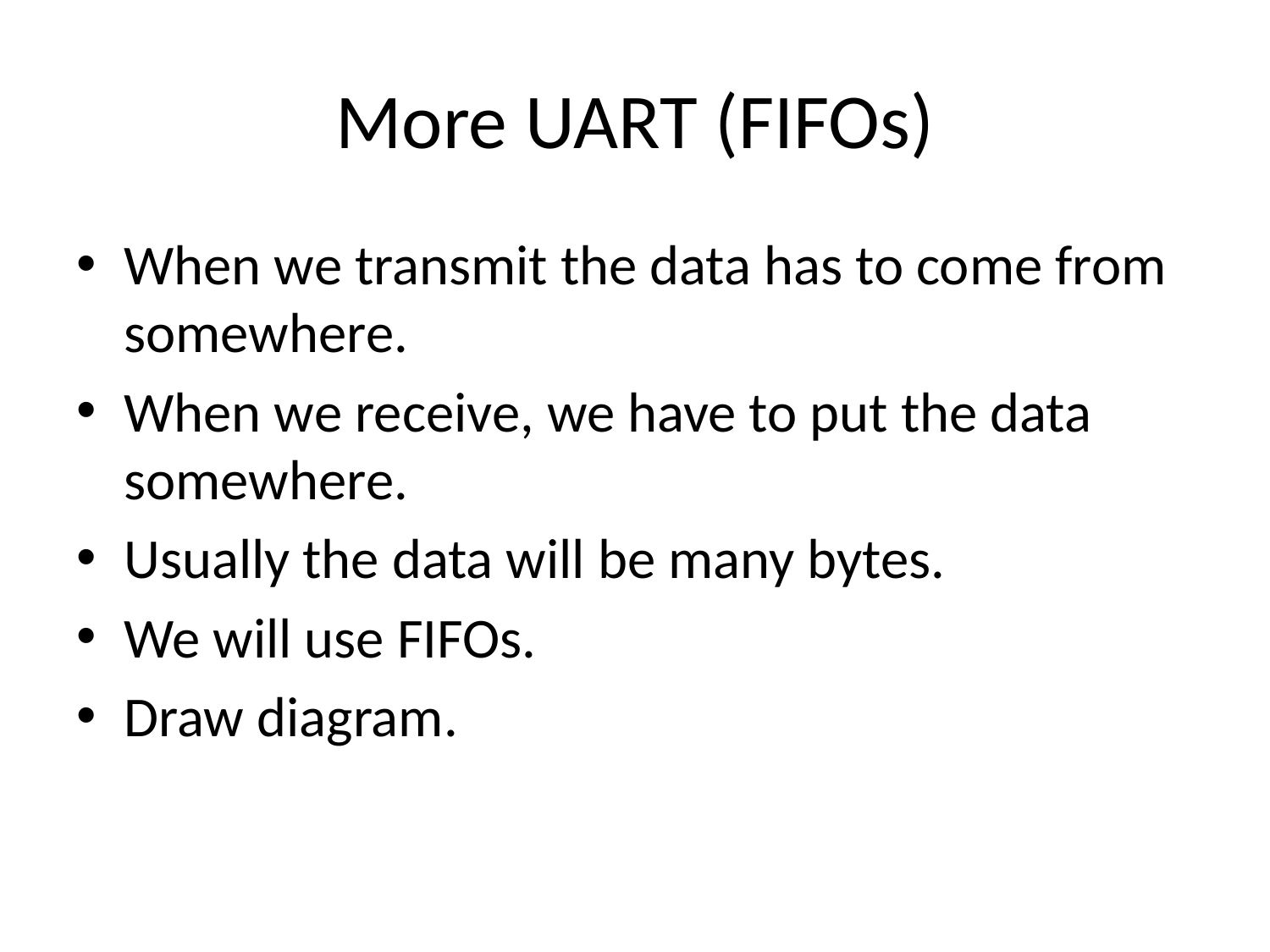

# More UART (FIFOs)
When we transmit the data has to come from somewhere.
When we receive, we have to put the data somewhere.
Usually the data will be many bytes.
We will use FIFOs.
Draw diagram.